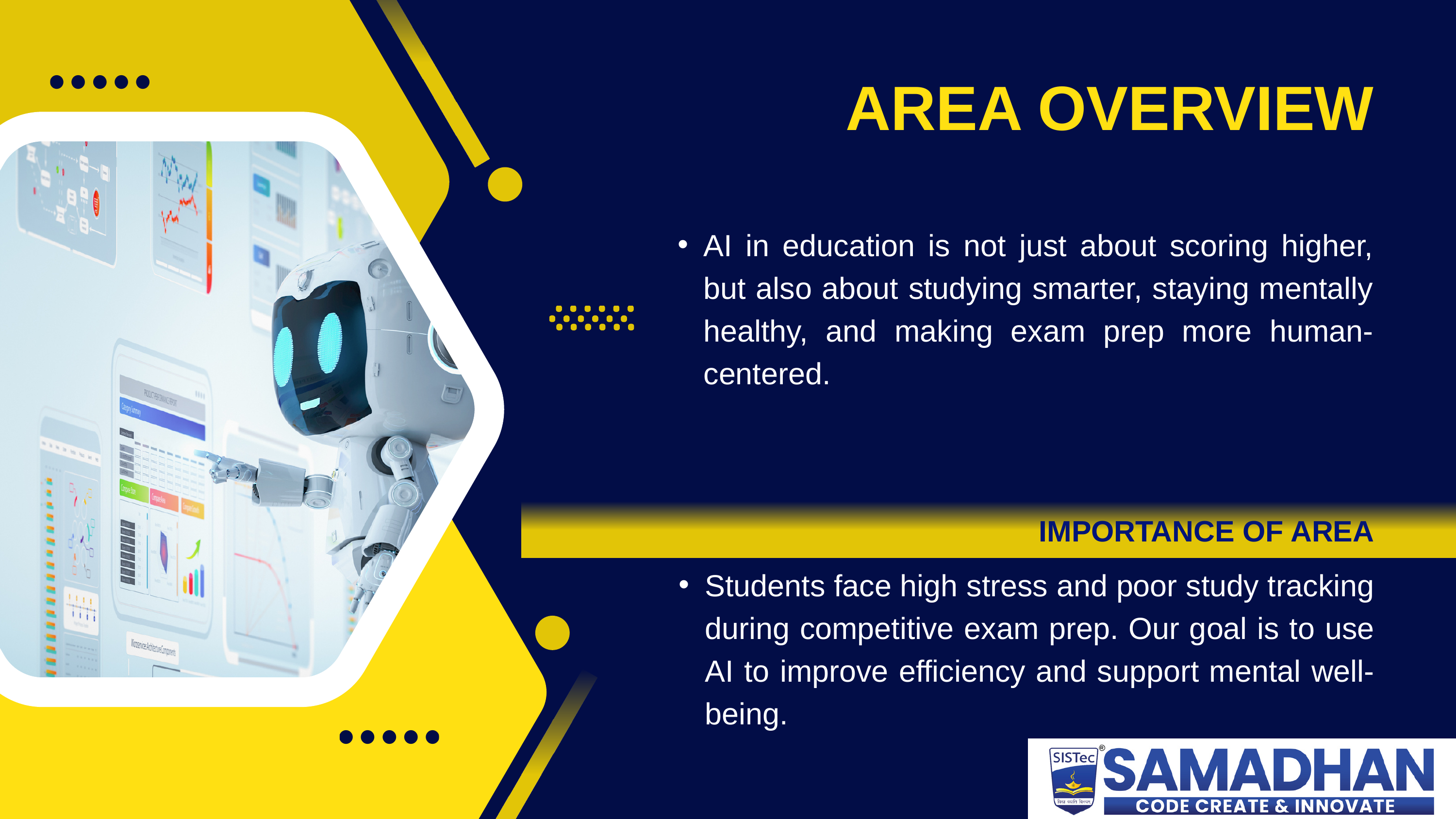

AREA OVERVIEW

AI in education is not just about scoring higher, but also about studying smarter, staying mentally healthy, and making exam prep more human-centered.

IMPORTANCE OF AREA
Students face high stress and poor study tracking during competitive exam prep. Our goal is to use AI to improve efficiency and support mental well-being.